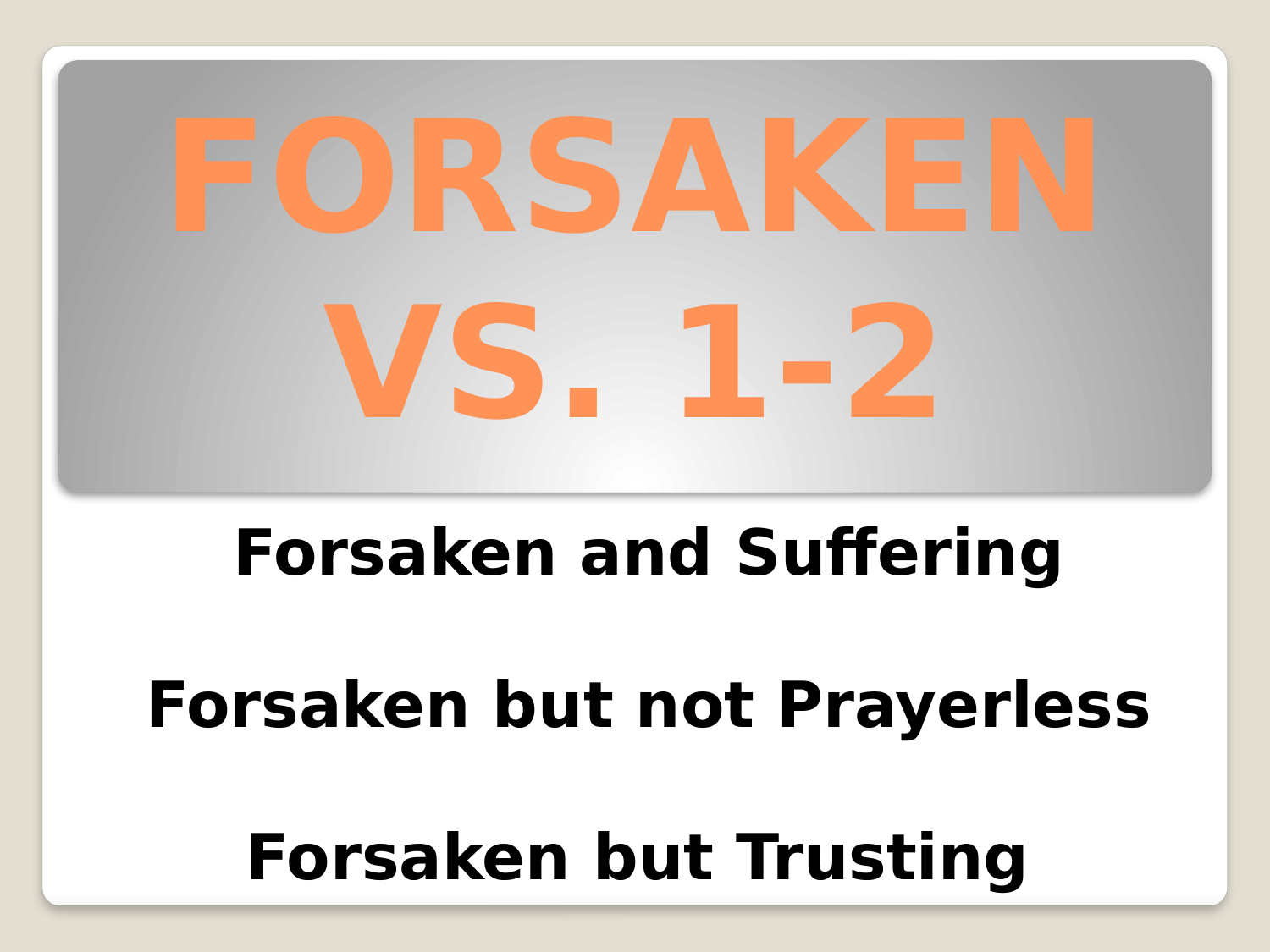

# FORSAKEN VS. 1-2
Forsaken and Suffering

Forsaken but not Prayerless

Forsaken but Trusting